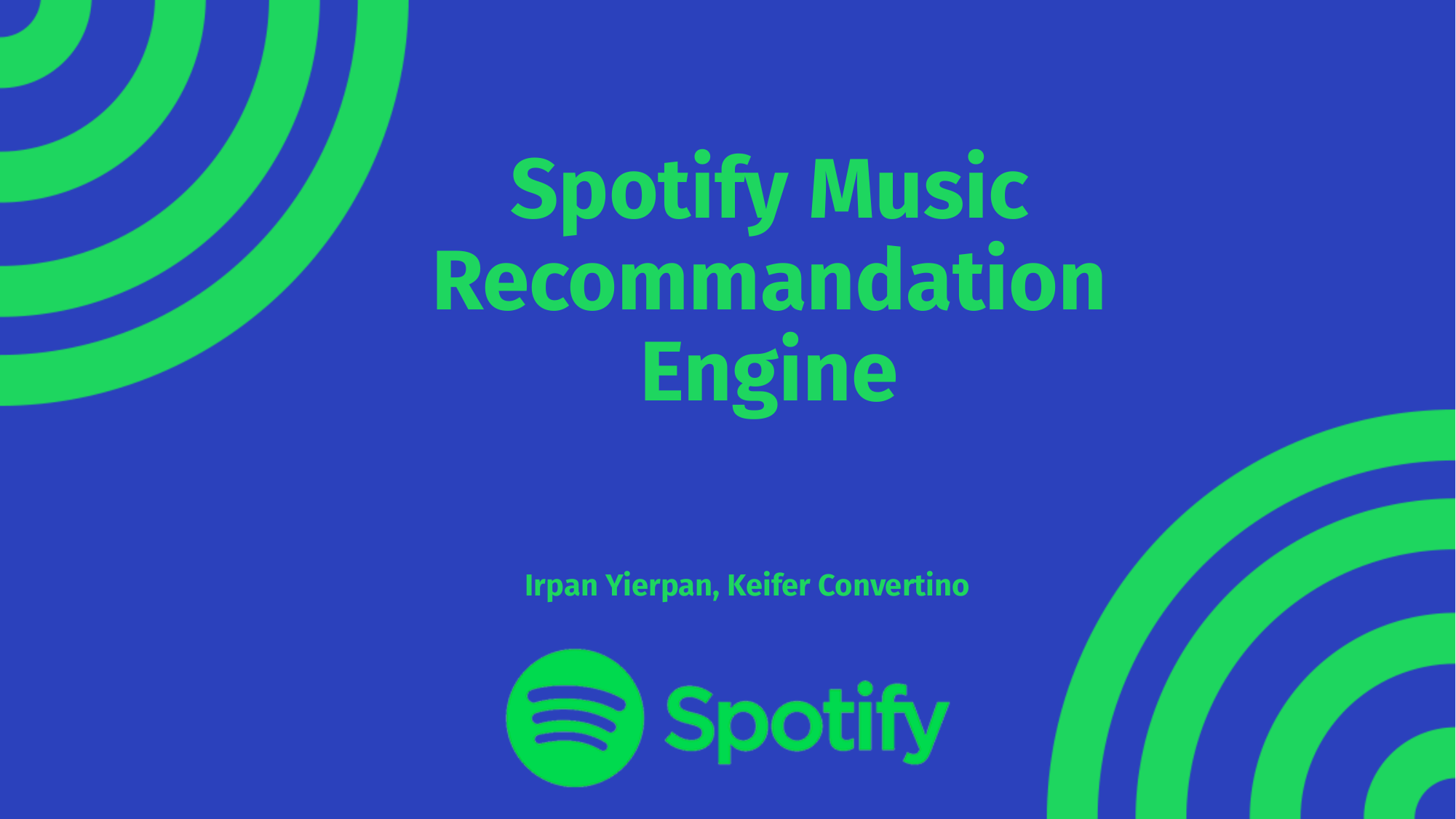

# Spotify Music Recommandation Engine
Irpan Yierpan, Keifer Convertino